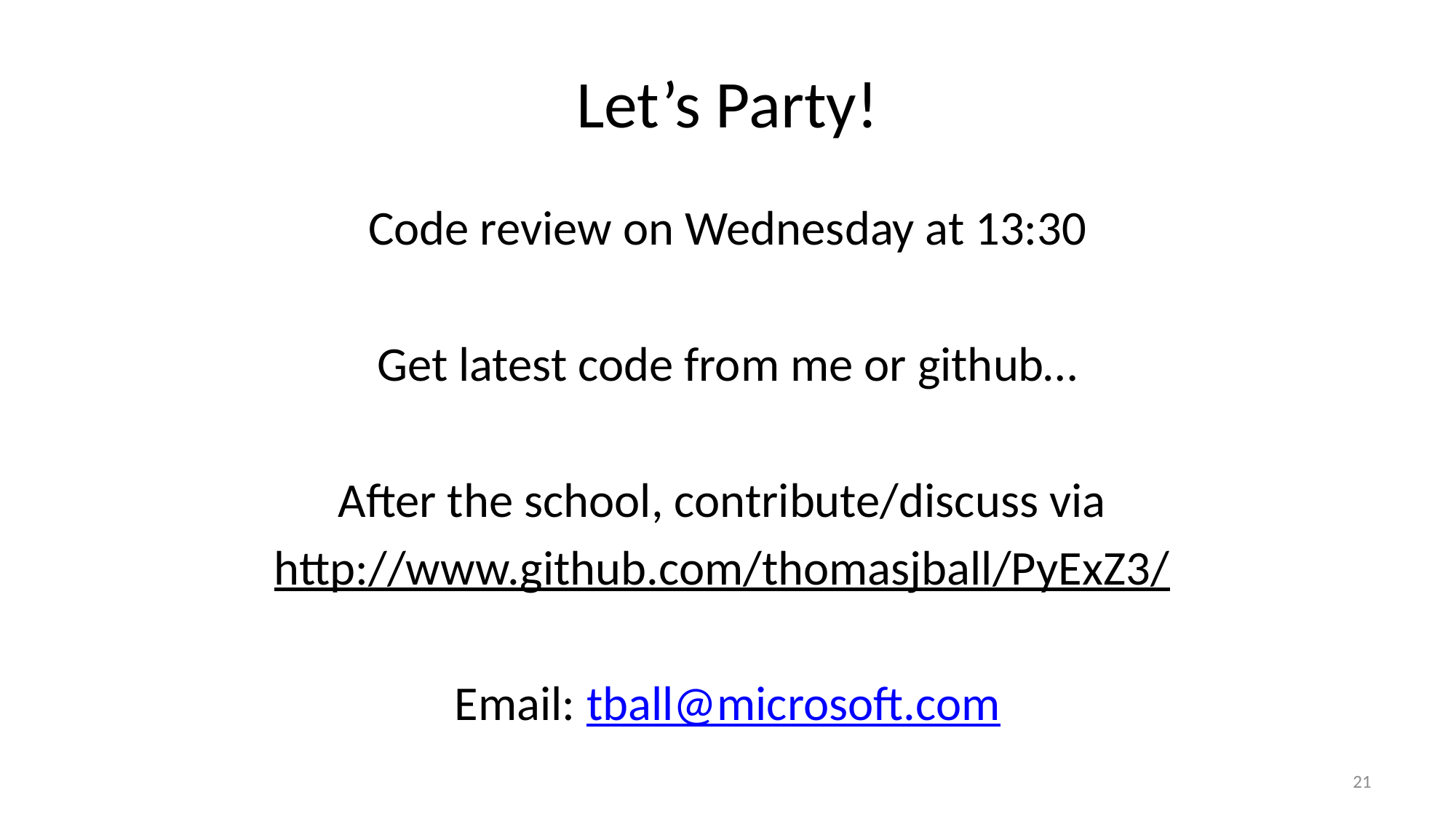

# Let’s Party!
Code review on Wednesday at 13:30

Get latest code from me or github…

After the school, contribute/discuss via
http://www.github.com/thomasjball/PyExZ3/

Email: tball@microsoft.com
21